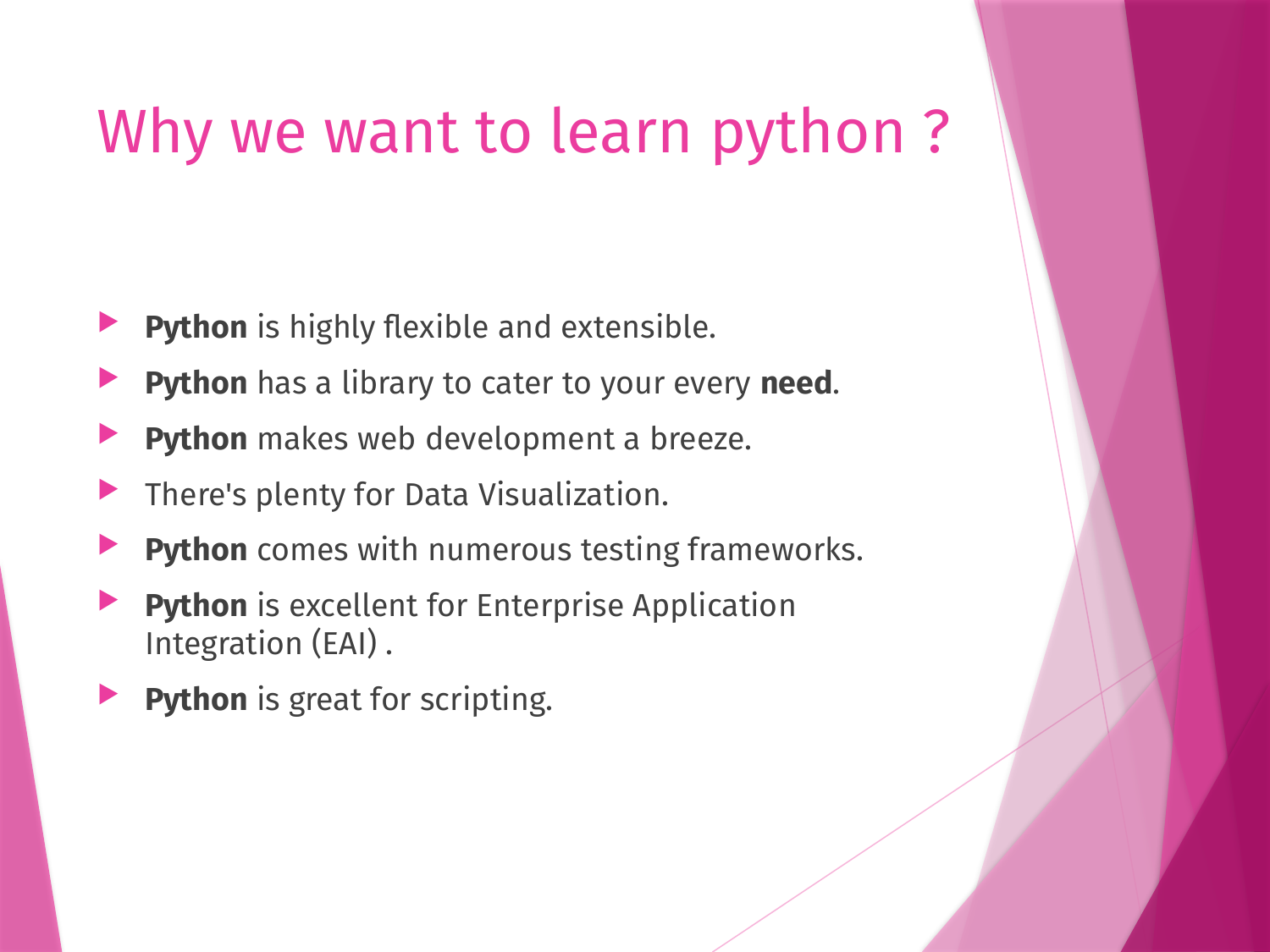

# Why we want to learn python ?
Python is highly flexible and extensible.
Python has a library to cater to your every need.
Python makes web development a breeze.
There's plenty for Data Visualization.
Python comes with numerous testing frameworks.
Python is excellent for Enterprise Application Integration (EAI) .
Python is great for scripting.